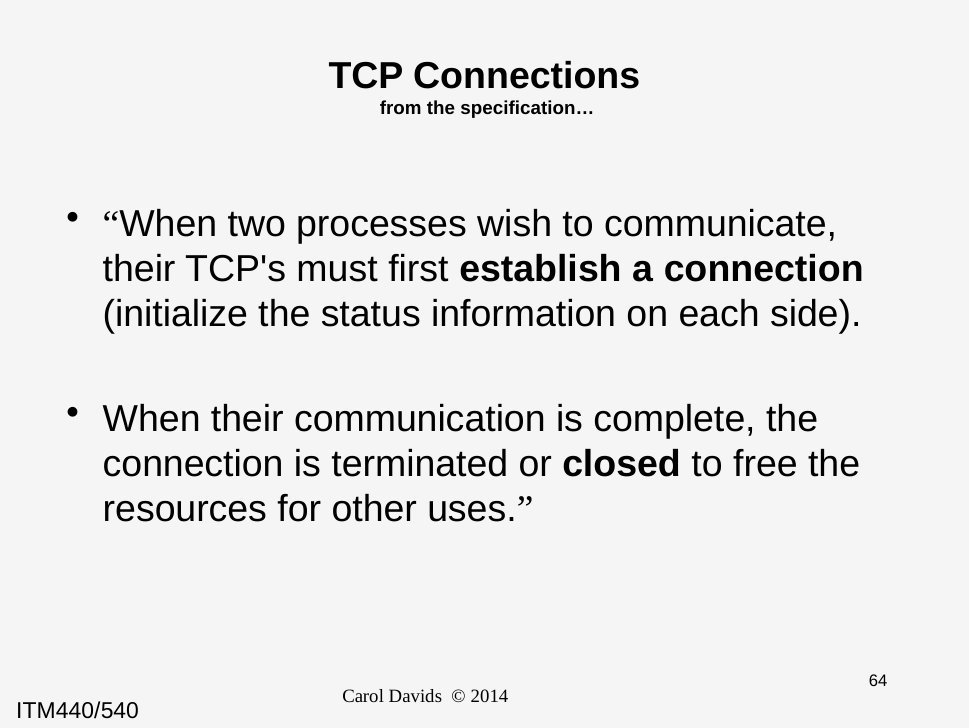

# TCP Connections from the specification…
“When two processes wish to communicate, their TCP's must first establish a connection (initialize the status information on each side).

When their communication is complete, the connection is terminated or closed to free the resources for other uses.”

Carol Davids  © 2014